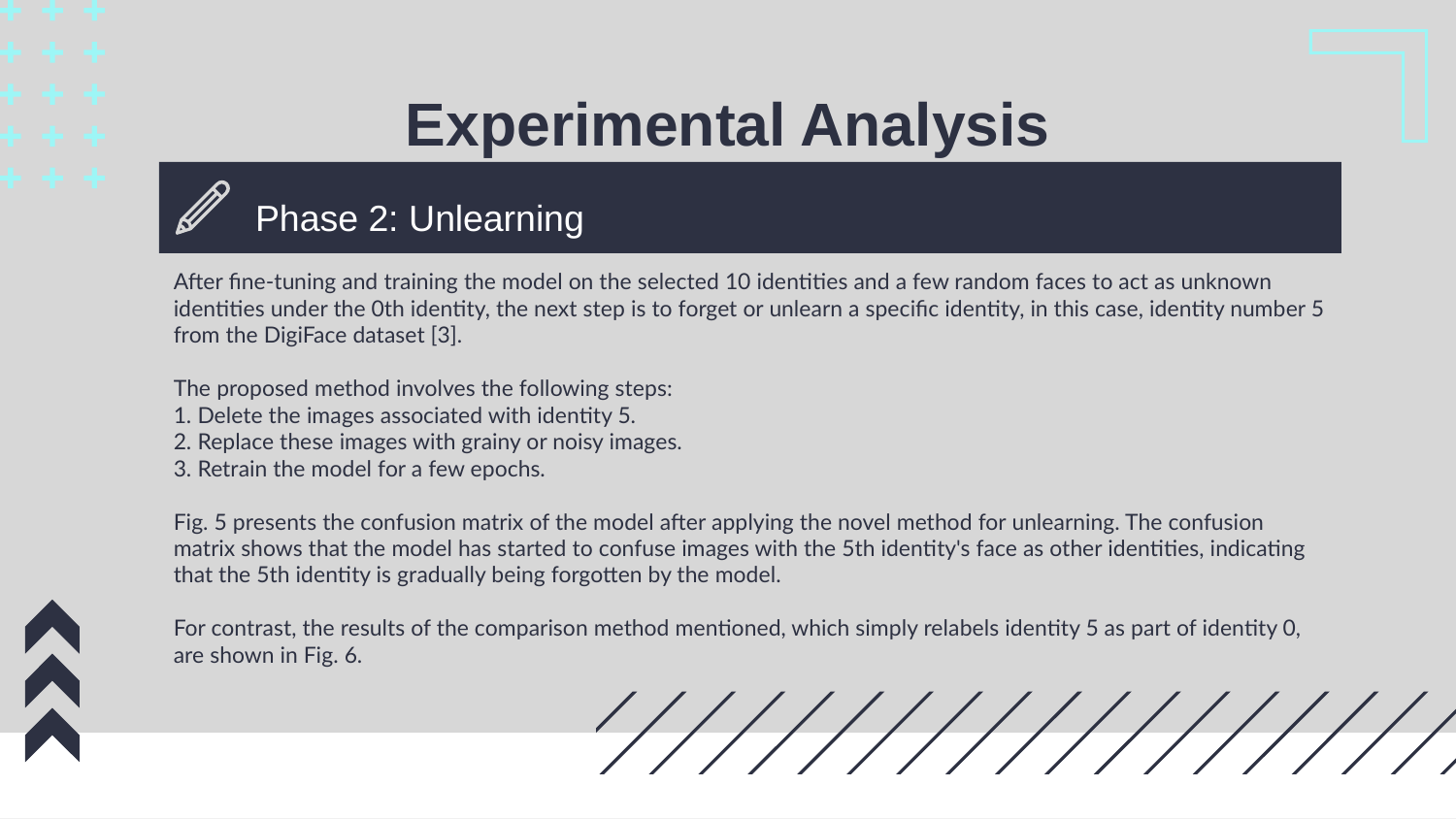

# Experimental Analysis
Phase 2: Unlearning

After fine-tuning and training the model on the selected 10 identities and a few random faces to act as unknown identities under the 0th identity, the next step is to forget or unlearn a specific identity, in this case, identity number 5 from the DigiFace dataset [3].

The proposed method involves the following steps:
1. Delete the images associated with identity 5.
2. Replace these images with grainy or noisy images.
3. Retrain the model for a few epochs.

Fig. 5 presents the confusion matrix of the model after applying the novel method for unlearning. The confusion matrix shows that the model has started to confuse images with the 5th identity's face as other identities, indicating that the 5th identity is gradually being forgotten by the model.

For contrast, the results of the comparison method mentioned, which simply relabels identity 5 as part of identity 0, are shown in Fig. 6.